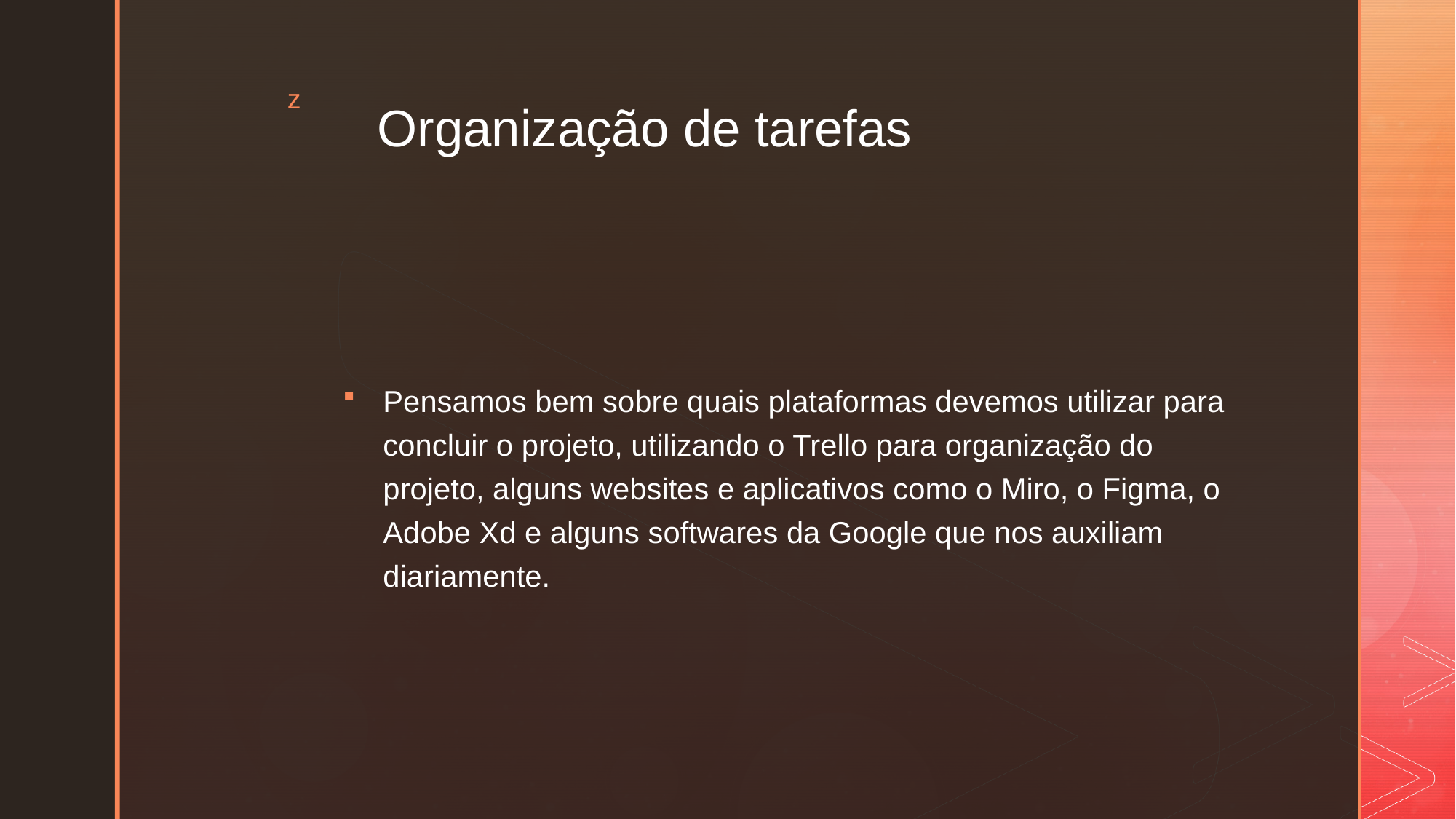

# Organização de tarefas
Pensamos bem sobre quais plataformas devemos utilizar para concluir o projeto, utilizando o Trello para organização do projeto, alguns websites e aplicativos como o Miro, o Figma, o Adobe Xd e alguns softwares da Google que nos auxiliam diariamente.